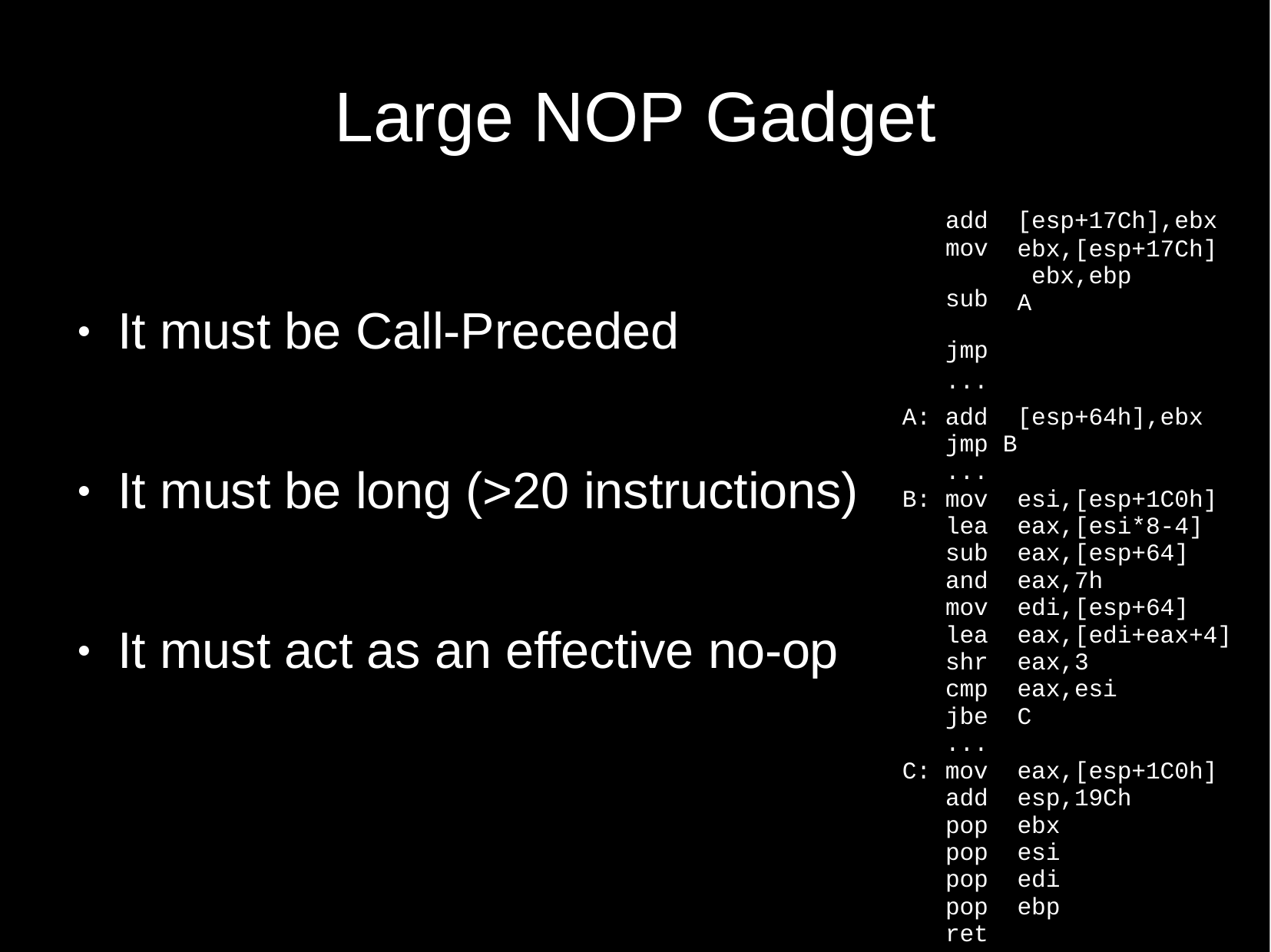

# Large NOP Gadget
|  | add mov sub jmp | [esp+17Ch],ebx ebx,[esp+17Ch] ebx,ebp A |
| --- | --- | --- |
|  | ... |  |
| A: | add | [esp+64h],ebx |
|  | jmp | B |
|  | ... |  |
| B: | mov | esi,[esp+1C0h] |
|  | lea | eax,[esi\*8-4] |
|  | sub | eax,[esp+64] |
|  | and | eax,7h |
|  | mov | edi,[esp+64] |
|  | lea | eax,[edi+eax+4] |
|  | shr | eax,3 |
|  | cmp | eax,esi |
|  | jbe | C |
|  | ... |  |
| C: | mov | eax,[esp+1C0h] |
|  | add | esp,19Ch |
|  | pop | ebx |
|  | pop | esi |
|  | pop | edi |
|  | pop | ebp |
|  | ret |  |
It must be Call-Preceded
●
It must be long (>20 instructions)
●
It must act as an effective no-op
●